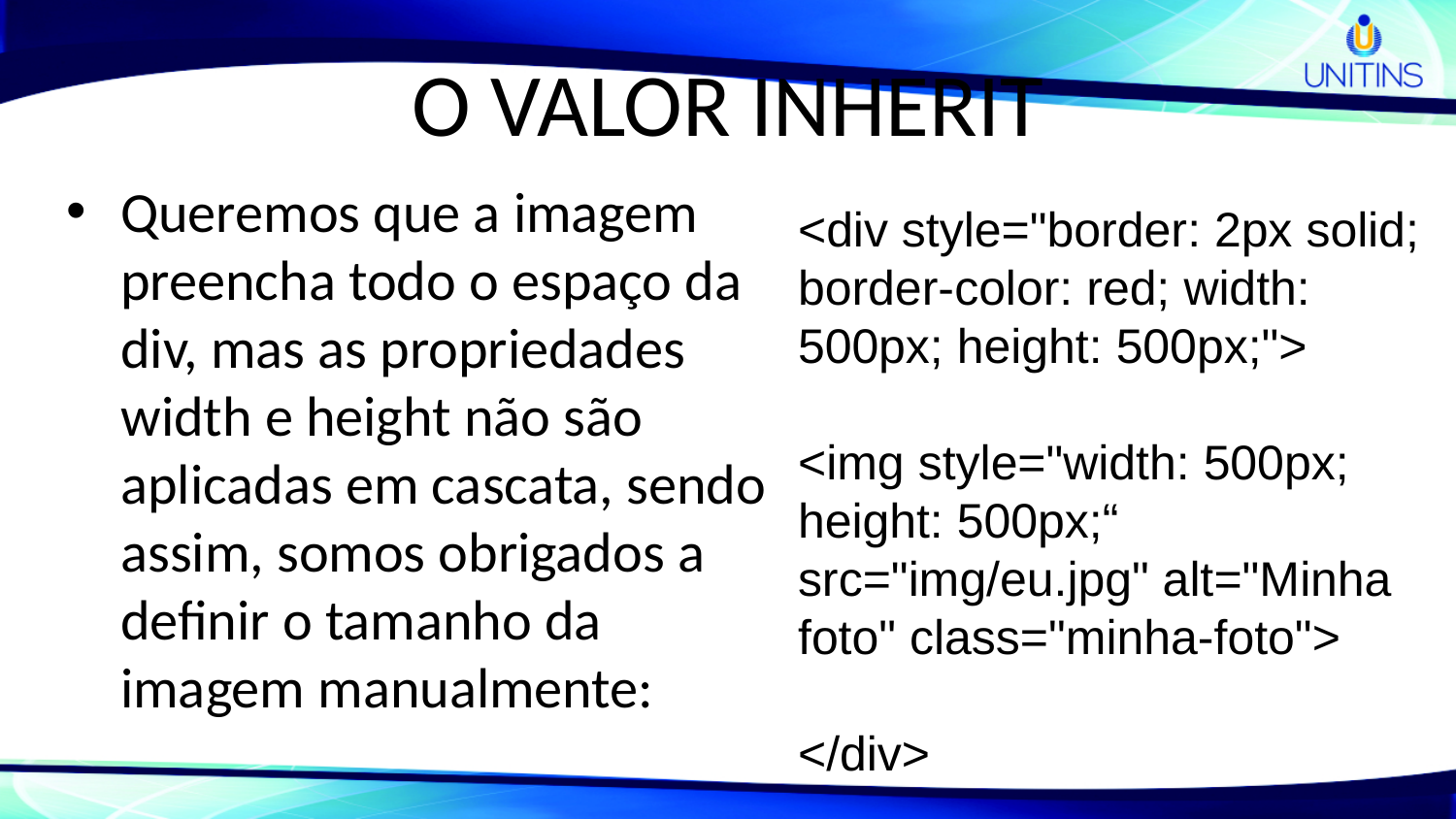

# O VALOR INHERIT
Queremos que a imagem preencha todo o espaço da div, mas as propriedades width e height não são aplicadas em cascata, sendo assim, somos obrigados a definir o tamanho da imagem manualmente:
<div style="border: 2px solid; border-color: red; width: 500px; height: 500px;">

<img style="width: 500px; height: 500px;“ src="img/eu.jpg" alt="Minha foto" class="minha-foto">

</div>